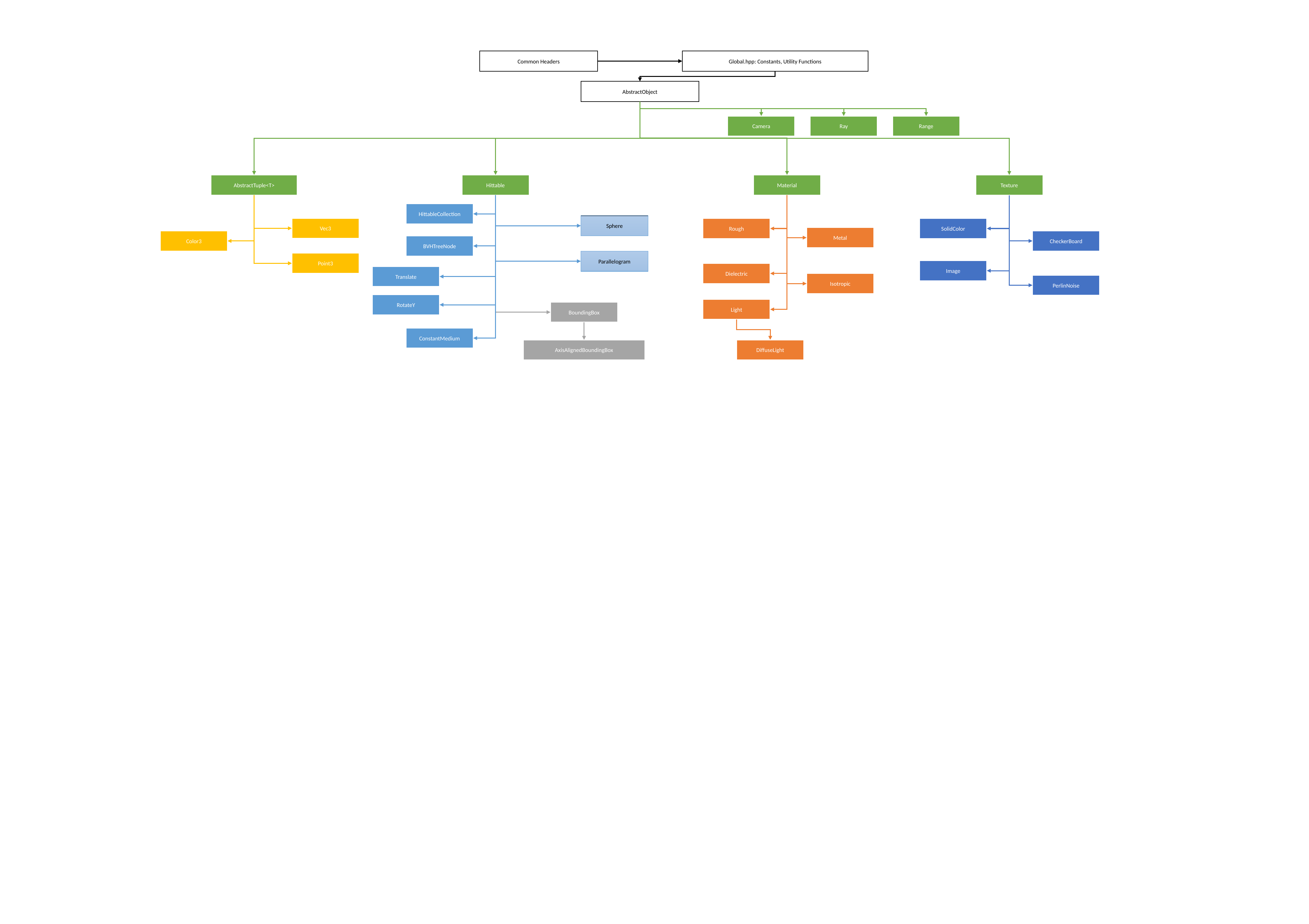

Common Headers
Global.hpp: Constants, Utility Functions
AbstractObject
Ray
Range
Camera
Material
AbstractTuple<T>
Hittable
Texture
HittableCollection
Sphere
Vec3
Rough
SolidColor
Metal
Color3
CheckerBoard
BVHTreeNode
Parallelogram
Point3
Image
Dielectric
Translate
Isotropic
PerlinNoise
RotateY
Light
BoundingBox
ConstantMedium
DiffuseLight
AxisAlignedBoundingBox